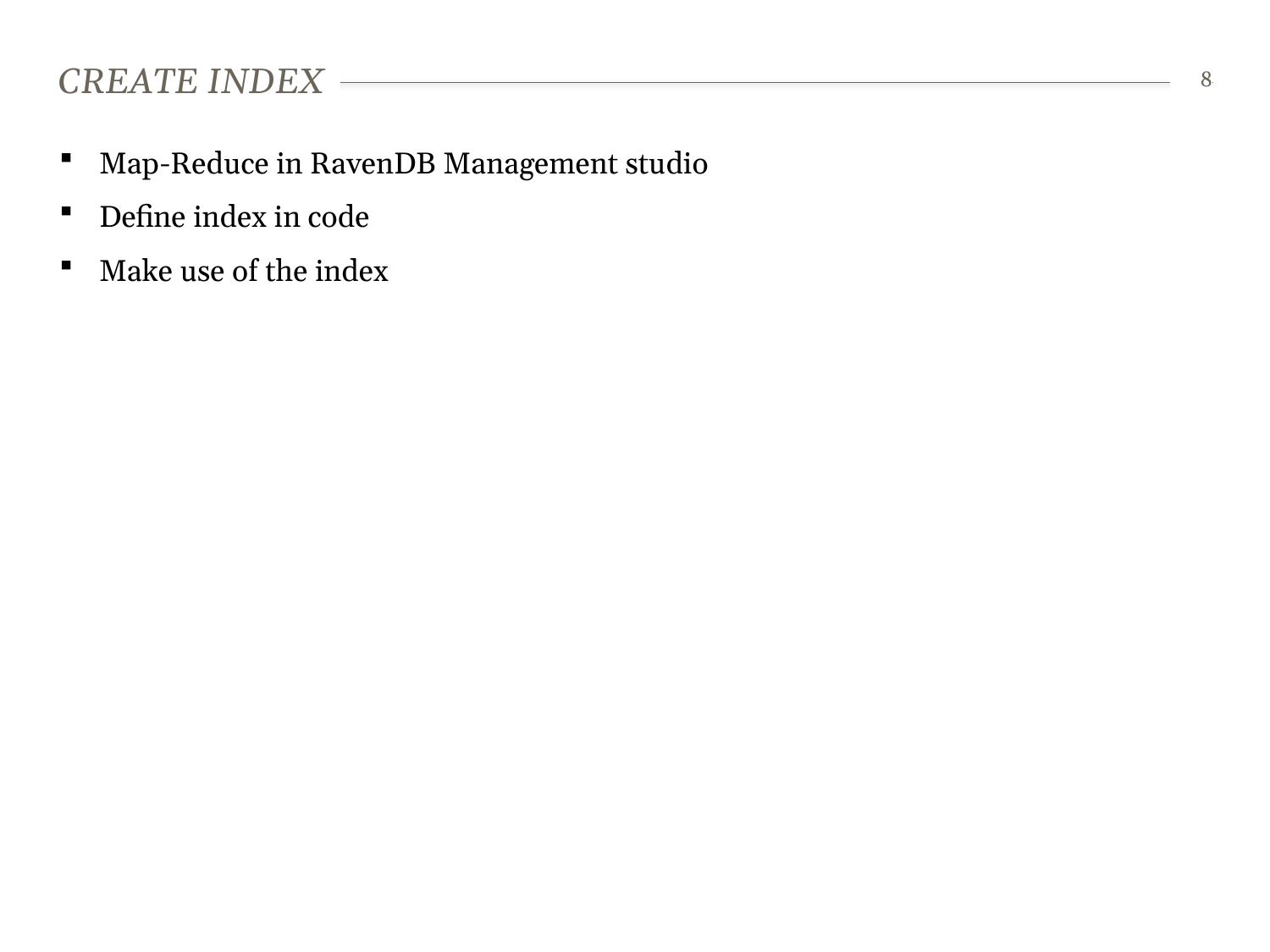

# Create Index
8
Map-Reduce in RavenDB Management studio
Define index in code
Make use of the index